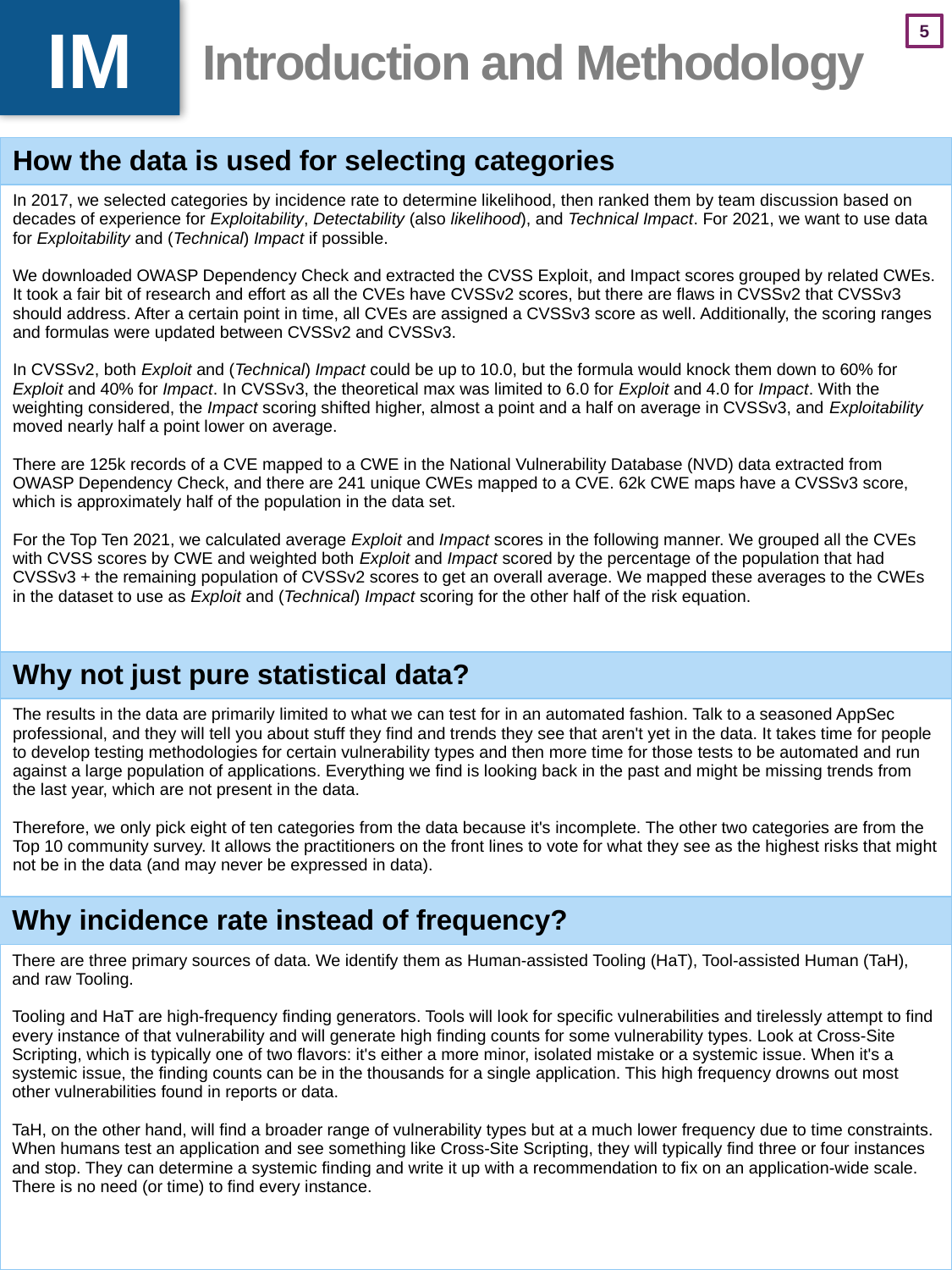

IM
# Introduction and Methodology
|  |
| --- |
| How the data is used for selecting categories |
| --- |
| In 2017, we selected categories by incidence rate to determine likelihood, then ranked them by team discussion based on decades of experience for Exploitability, Detectability (also likelihood), and Technical Impact. For 2021, we want to use data for Exploitability and (Technical) Impact if possible. We downloaded OWASP Dependency Check and extracted the CVSS Exploit, and Impact scores grouped by related CWEs. It took a fair bit of research and effort as all the CVEs have CVSSv2 scores, but there are flaws in CVSSv2 that CVSSv3 should address. After a certain point in time, all CVEs are assigned a CVSSv3 score as well. Additionally, the scoring ranges and formulas were updated between CVSSv2 and CVSSv3. In CVSSv2, both Exploit and (Technical) Impact could be up to 10.0, but the formula would knock them down to 60% for Exploit and 40% for Impact. In CVSSv3, the theoretical max was limited to 6.0 for Exploit and 4.0 for Impact. With the weighting considered, the Impact scoring shifted higher, almost a point and a half on average in CVSSv3, and Exploitability moved nearly half a point lower on average. There are 125k records of a CVE mapped to a CWE in the National Vulnerability Database (NVD) data extracted from OWASP Dependency Check, and there are 241 unique CWEs mapped to a CVE. 62k CWE maps have a CVSSv3 score, which is approximately half of the population in the data set. For the Top Ten 2021, we calculated average Exploit and Impact scores in the following manner. We grouped all the CVEs with CVSS scores by CWE and weighted both Exploit and Impact scored by the percentage of the population that had CVSSv3 + the remaining population of CVSSv2 scores to get an overall average. We mapped these averages to the CWEs in the dataset to use as Exploit and (Technical) Impact scoring for the other half of the risk equation. |
| Why not just pure statistical data? |
| --- |
| The results in the data are primarily limited to what we can test for in an automated fashion. Talk to a seasoned AppSec professional, and they will tell you about stuff they find and trends they see that aren't yet in the data. It takes time for people to develop testing methodologies for certain vulnerability types and then more time for those tests to be automated and run against a large population of applications. Everything we find is looking back in the past and might be missing trends from the last year, which are not present in the data. Therefore, we only pick eight of ten categories from the data because it's incomplete. The other two categories are from the Top 10 community survey. It allows the practitioners on the front lines to vote for what they see as the highest risks that might not be in the data (and may never be expressed in data). |
| Why incidence rate instead of frequency? |
| --- |
| There are three primary sources of data. We identify them as Human-assisted Tooling (HaT), Tool-assisted Human (TaH), and raw Tooling. Tooling and HaT are high-frequency finding generators. Tools will look for specific vulnerabilities and tirelessly attempt to find every instance of that vulnerability and will generate high finding counts for some vulnerability types. Look at Cross-Site Scripting, which is typically one of two flavors: it's either a more minor, isolated mistake or a systemic issue. When it's a systemic issue, the finding counts can be in the thousands for a single application. This high frequency drowns out most other vulnerabilities found in reports or data. TaH, on the other hand, will find a broader range of vulnerability types but at a much lower frequency due to time constraints. When humans test an application and see something like Cross-Site Scripting, they will typically find three or four instances and stop. They can determine a systemic finding and write it up with a recommendation to fix on an application-wide scale. There is no need (or time) to find every instance. |